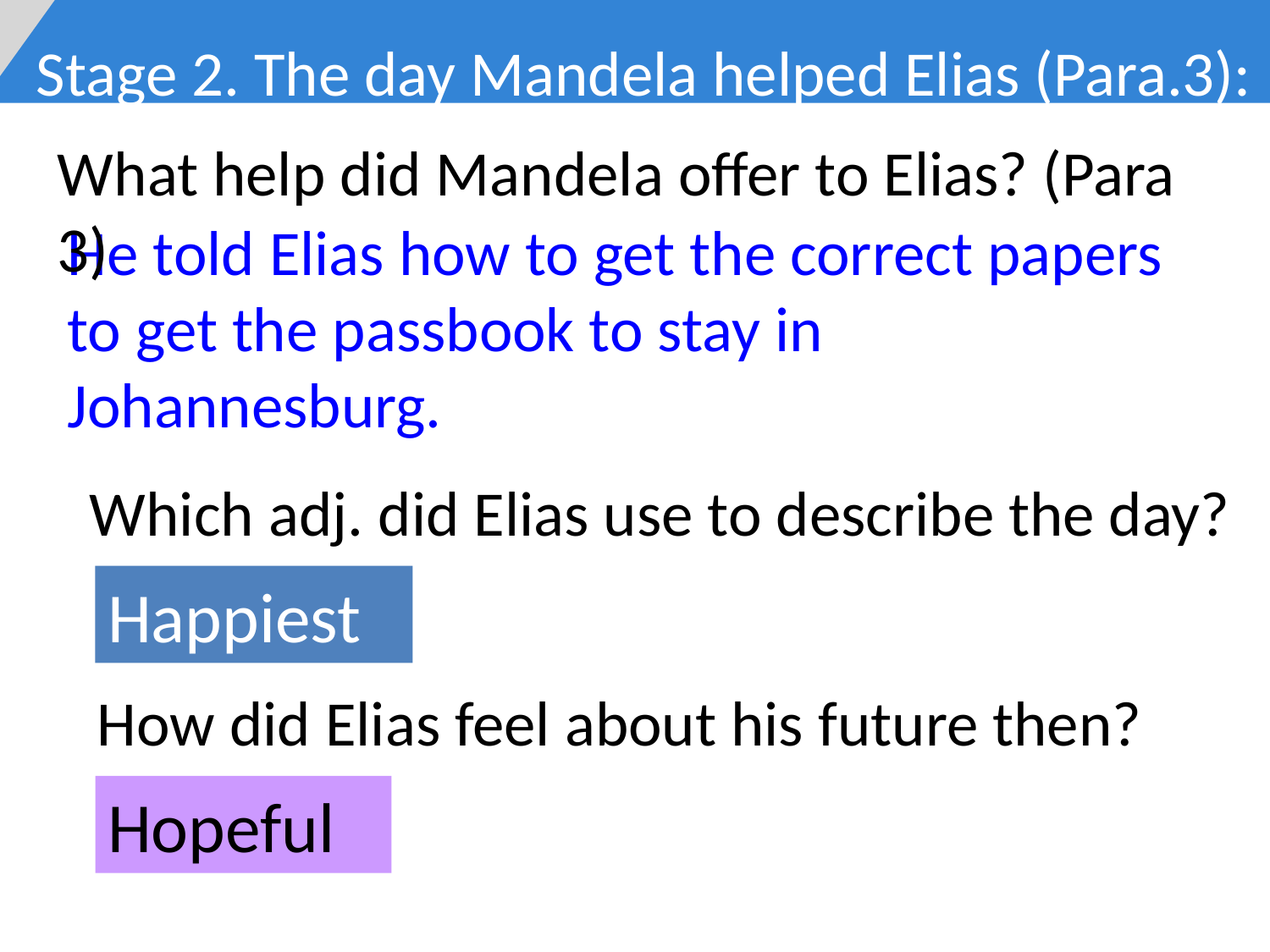

Stage 2. The day Mandela helped Elias (Para.3):
What help did Mandela offer to Elias? (Para 3)
He told Elias how to get the correct papers to get the passbook to stay in Johannesburg.
Which adj. did Elias use to describe the day?
Happiest
How did Elias feel about his future then?
Hopeful